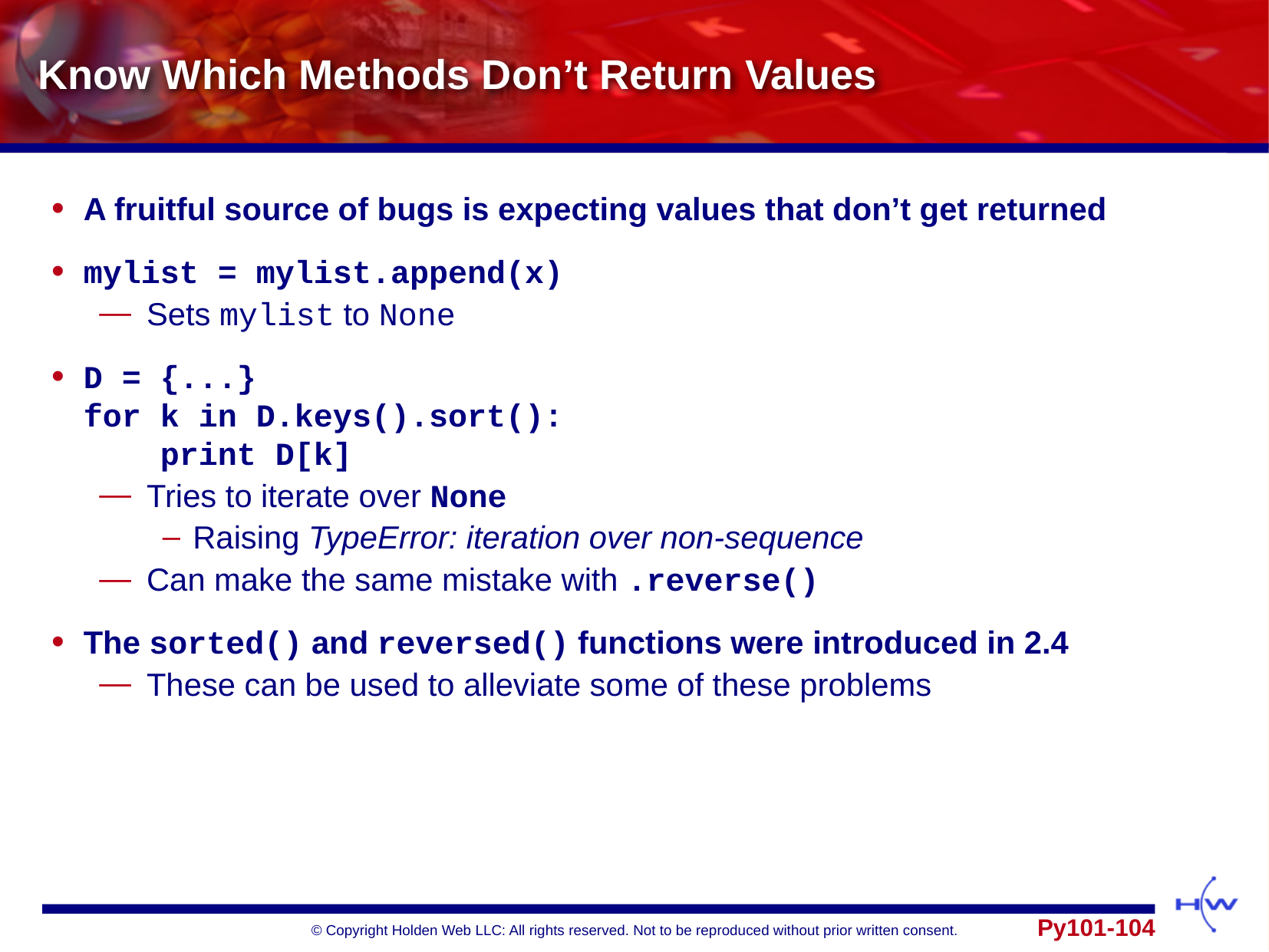

# Know Which Methods Don’t Return Values
A fruitful source of bugs is expecting values that don’t get returned
mylist = mylist.append(x)
Sets mylist to None
D = {...}
for k in D.keys().sort():
    print D[k]
Tries to iterate over None
Raising TypeError: iteration over non-sequence
Can make the same mistake with .reverse()
The sorted() and reversed() functions were introduced in 2.4
These can be used to alleviate some of these problems